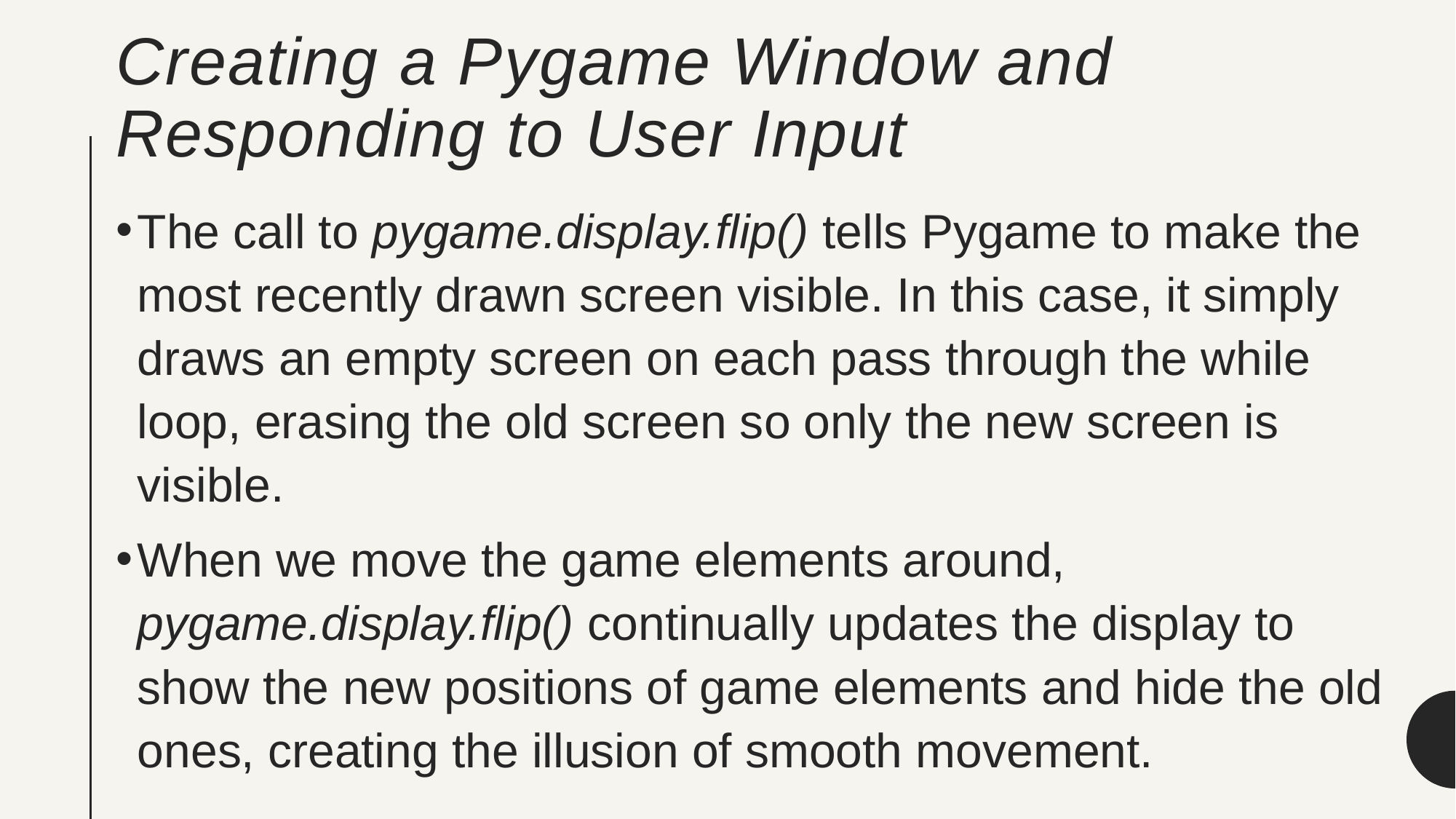

# Creating a Pygame Window and Responding to User Input
The call to pygame.display.flip() tells Pygame to make the most recently drawn screen visible. In this case, it simply draws an empty screen on each pass through the while loop, erasing the old screen so only the new screen is visible.
When we move the game elements around, pygame.display.flip() continually updates the display to show the new positions of game elements and hide the old ones, creating the illusion of smooth movement.